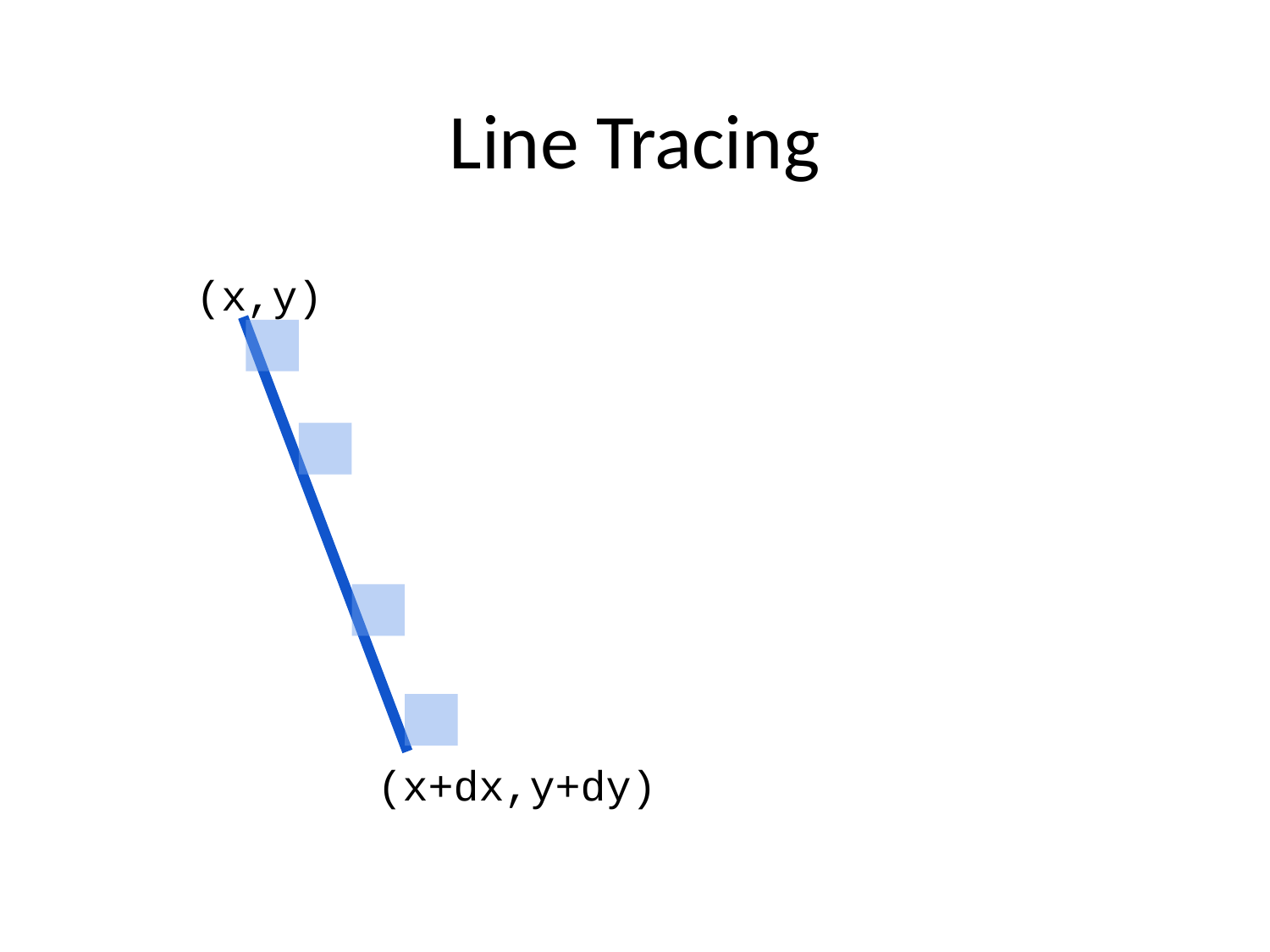

# Line Tracing
(x,y)
|  |  |  |  |  |  |  |  |  |  |  |  |
| --- | --- | --- | --- | --- | --- | --- | --- | --- | --- | --- | --- |
|  |  |  |  |  |  |  |  |  |  |  |  |
|  |  |  |  |  |  |  |  |  |  |  |  |
|  |  |  |  |  |  |  |  |  |  |  |  |
|  |  |  |  |  |  |  |  |  |  |  |  |
|  |  |  |  |  |  |  |  |  |  |  |  |
|  |  |  |  |  |  |  |  |  |  |  |  |
|  |  |  |  |  |  |  |  |  |  |  |  |

(x+dx,y+dy)